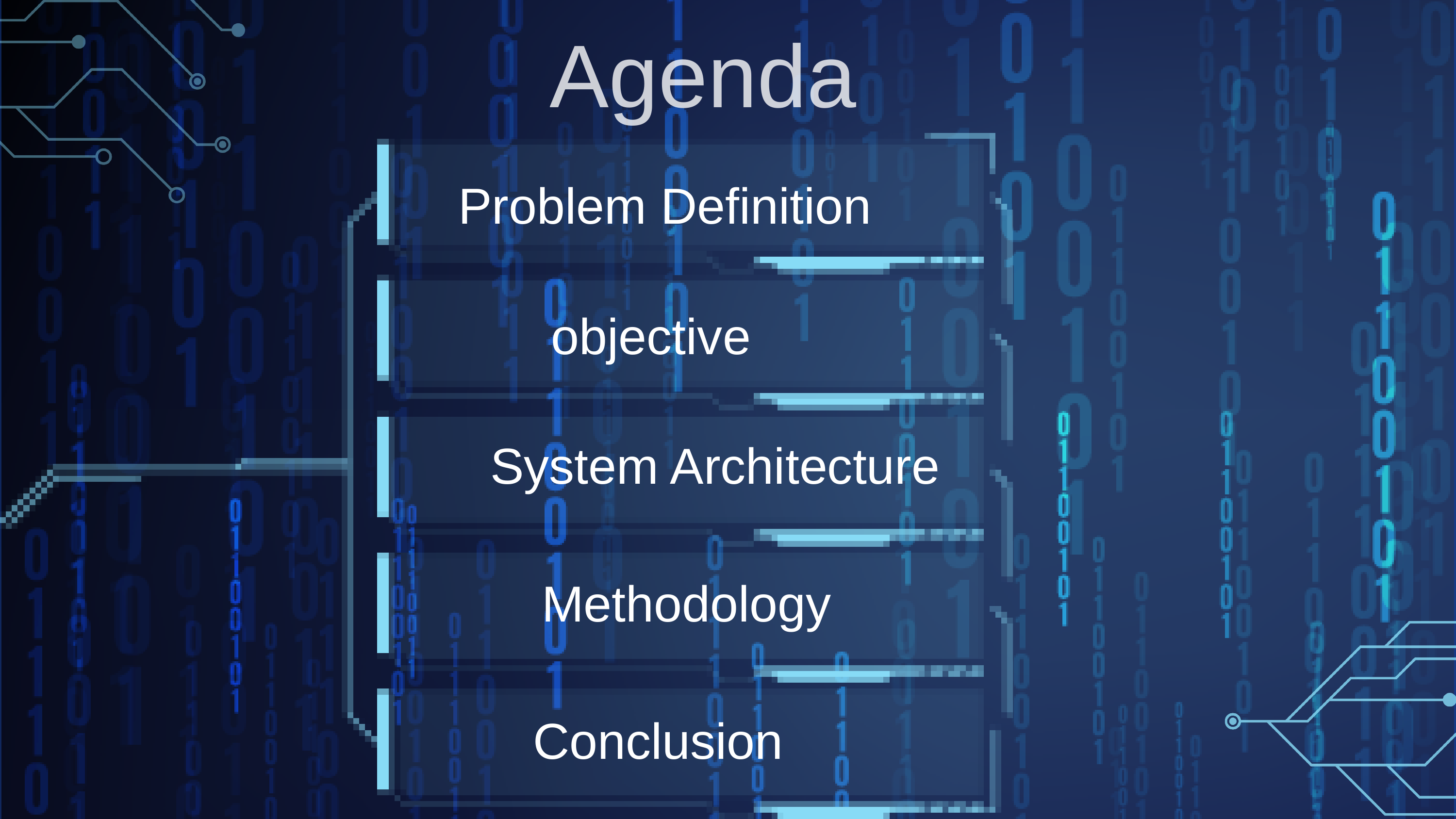

Agenda

 Problem Definition
objective
System Architecture
Methodology

Conclusion